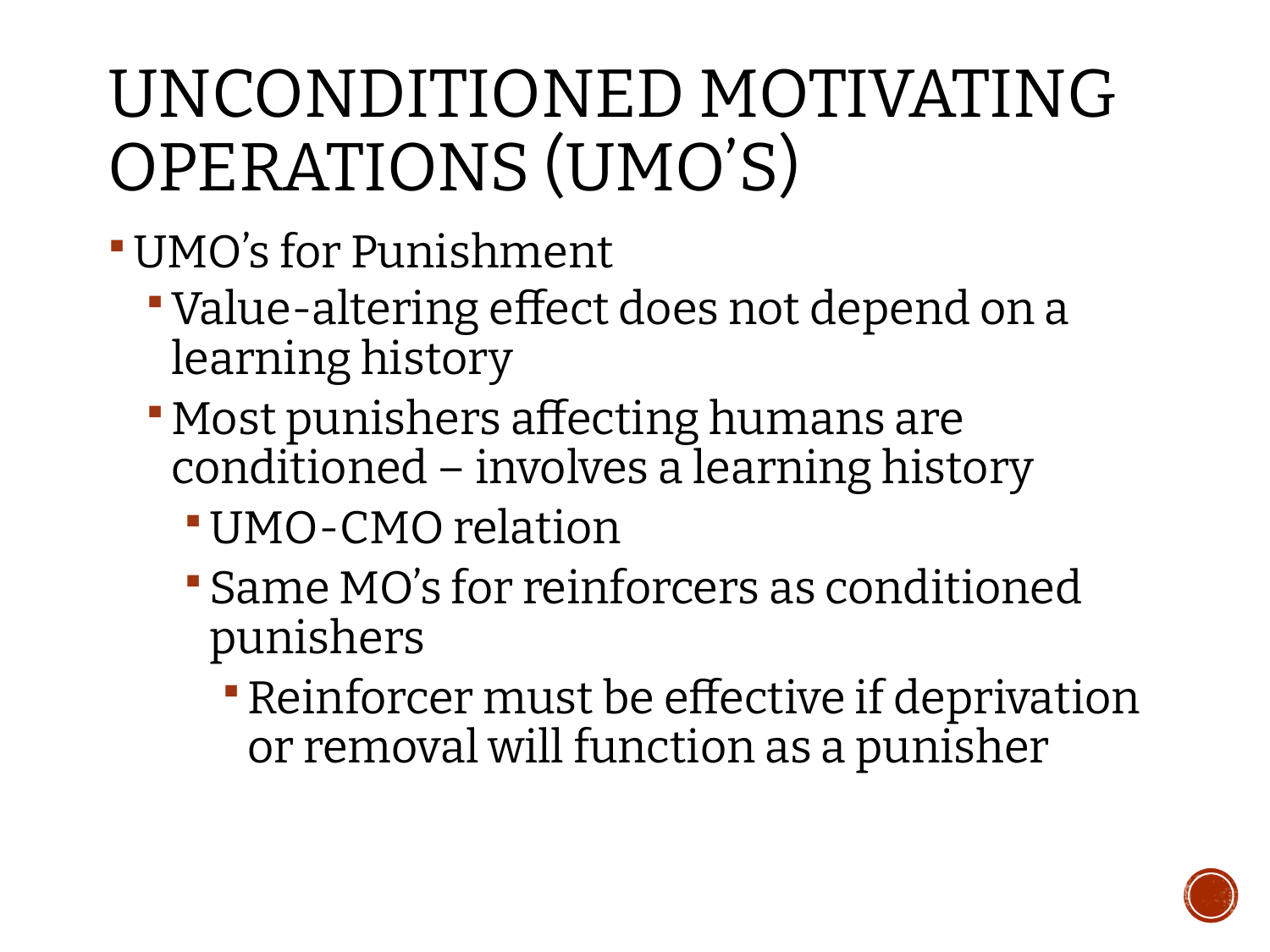

# Unconditioned Motivating Operations (UMO’s)
UMO’s for Punishment
Value-altering effect does not depend on a learning history
Most punishers affecting humans are conditioned – involves a learning history
UMO-CMO relation
Same MO’s for reinforcers as conditioned punishers
Reinforcer must be effective if deprivation or removal will function as a punisher